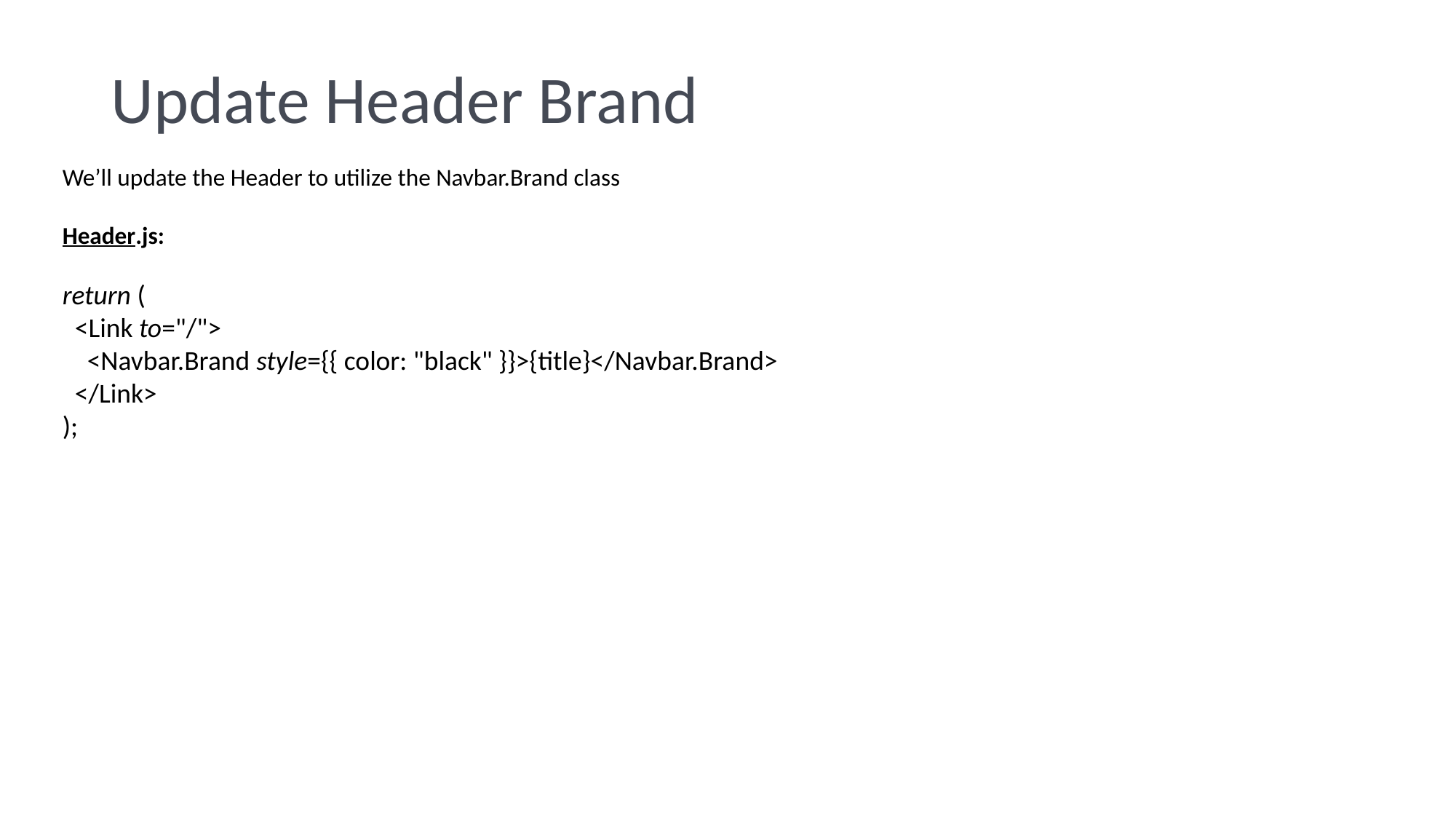

# Update Header Brand
We’ll update the Header to utilize the Navbar.Brand class

Header.js:

return (
  <Link to="/">
    <Navbar.Brand style={{ color: "black" }}>{title}</Navbar.Brand>
  </Link>
);